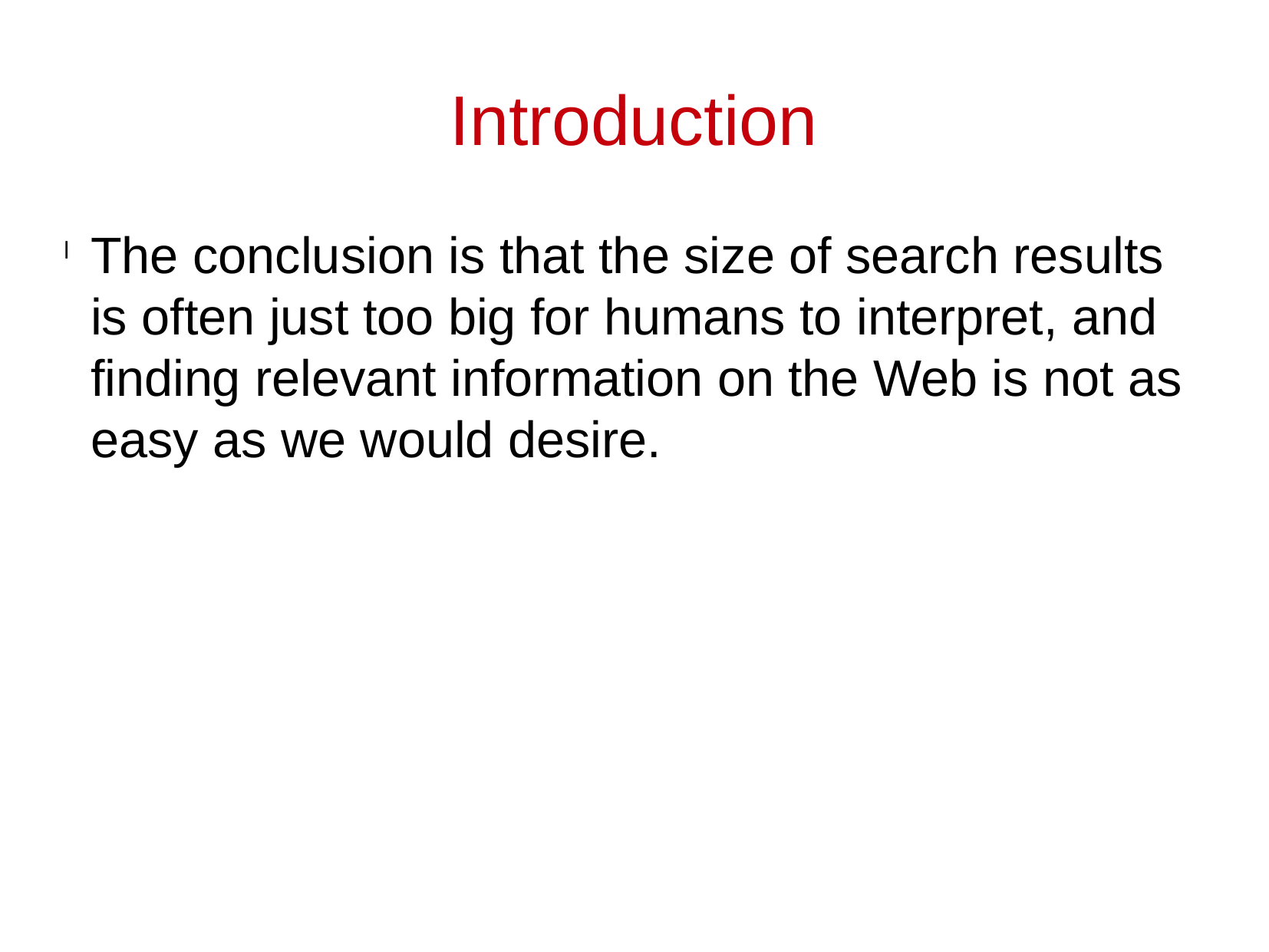

Introduction
The conclusion is that the size of search results is often just too big for humans to interpret, and finding relevant information on the Web is not as easy as we would desire.